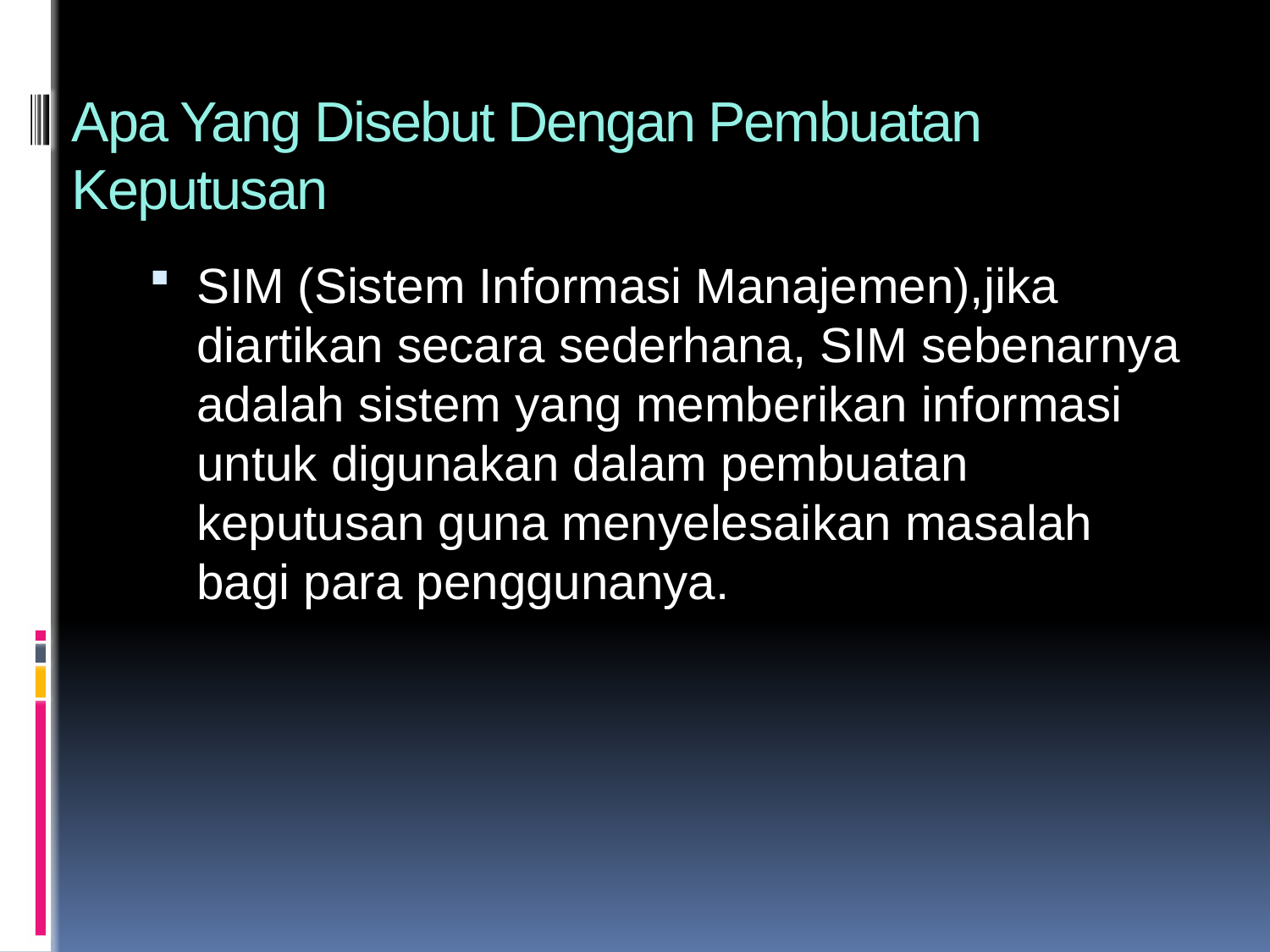

# Apa Yang Disebut Dengan Pembuatan Keputusan
SIM (Sistem Informasi Manajemen),jika diartikan secara sederhana, SIM sebenarnya adalah sistem yang memberikan informasi untuk digunakan dalam pembuatan keputusan guna menyelesaikan masalah bagi para penggunanya.